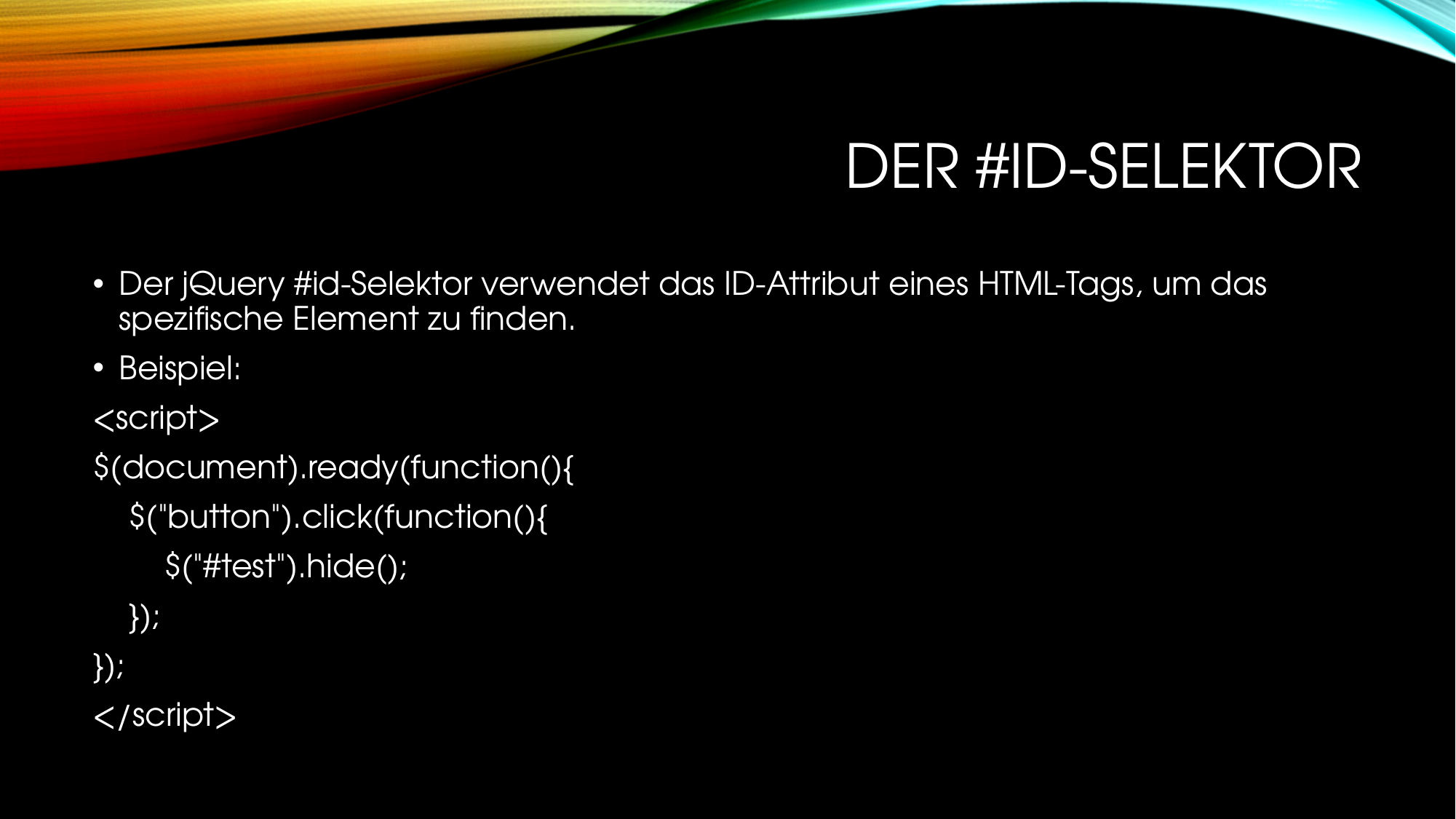

# Der #ID-Selektor
Der jQuery #id-Selektor verwendet das ID-Attribut eines HTML-Tags, um das spezifische Element zu finden.
Beispiel:
<script>
$(document).ready(function(){
    $("button").click(function(){
        $("#test").hide();
    });
});
</script>